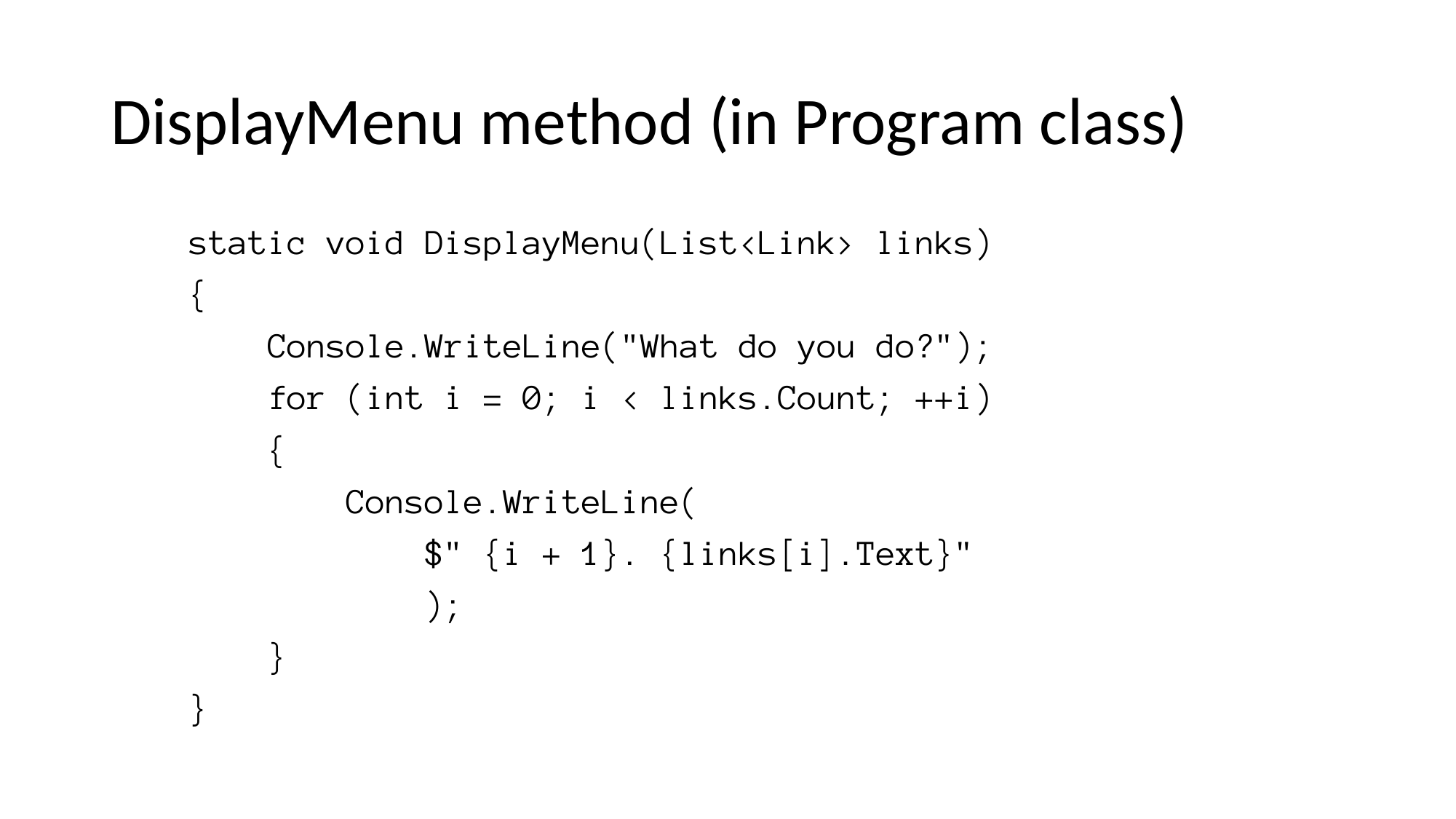

# DisplayMenu method (in Program class)
    static void DisplayMenu(List<Link> links)
    {
        Console.WriteLine("What do you do?");
        for (int i = 0; i < links.Count; ++i)
        {
            Console.WriteLine(
                $" {i + 1}. {links[i].Text}"
                );
        }
    }